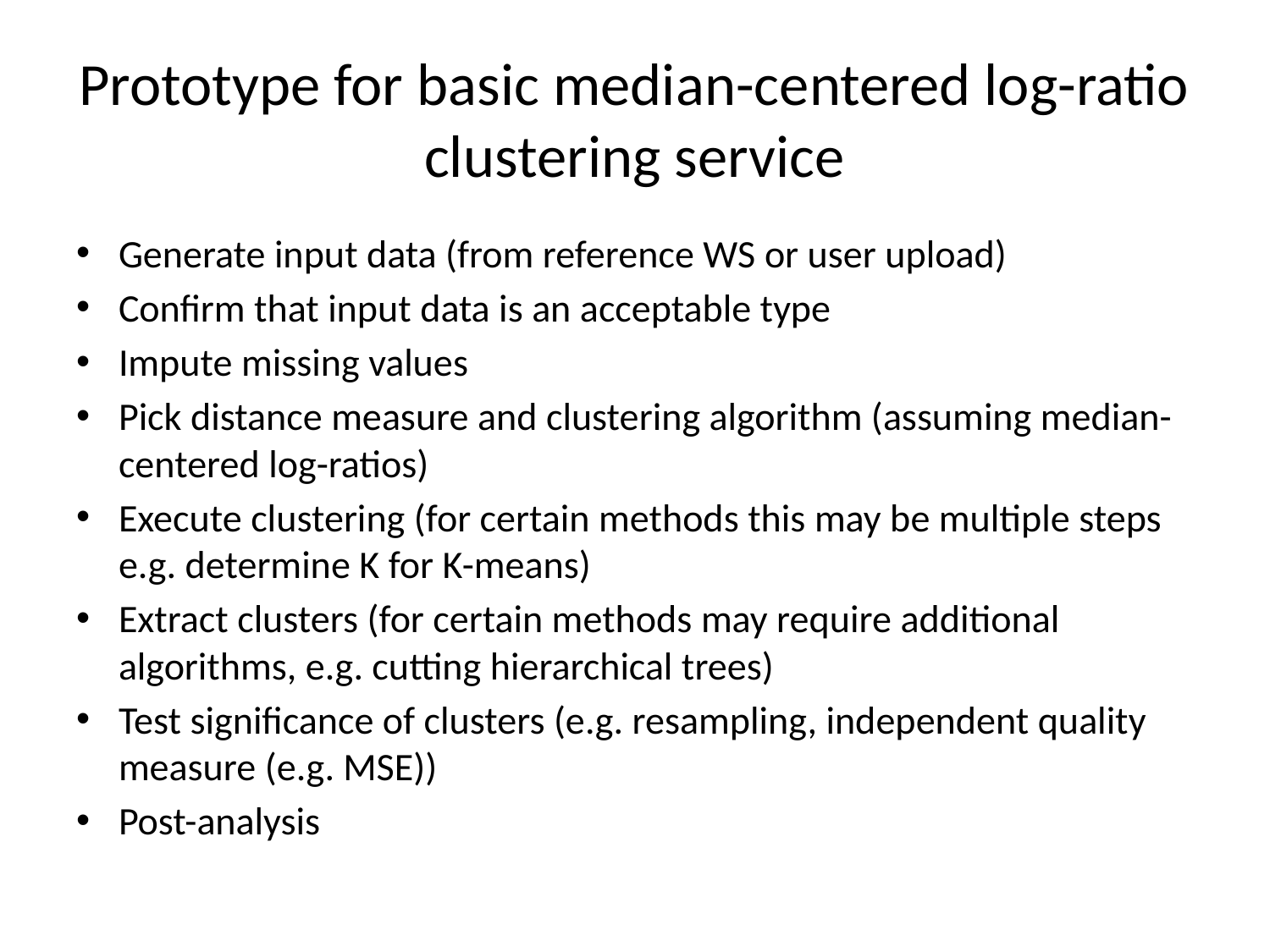

# Prototype for basic median-centered log-ratio clustering service
Generate input data (from reference WS or user upload)
Confirm that input data is an acceptable type
Impute missing values
Pick distance measure and clustering algorithm (assuming median-centered log-ratios)
Execute clustering (for certain methods this may be multiple steps e.g. determine K for K-means)
Extract clusters (for certain methods may require additional algorithms, e.g. cutting hierarchical trees)
Test significance of clusters (e.g. resampling, independent quality measure (e.g. MSE))
Post-analysis